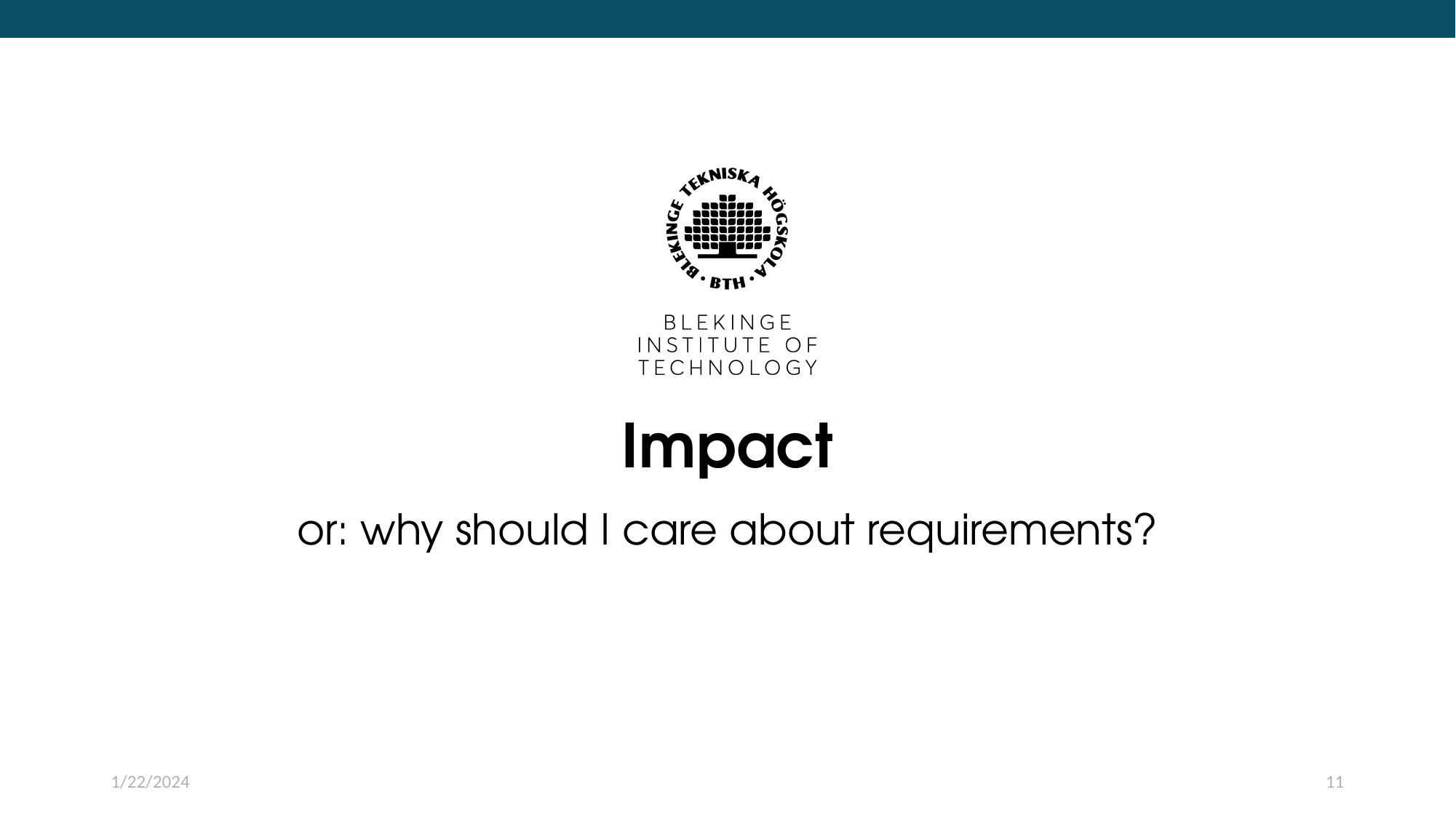

# Impact
or: why should I care about requirements?
1/22/2024
11